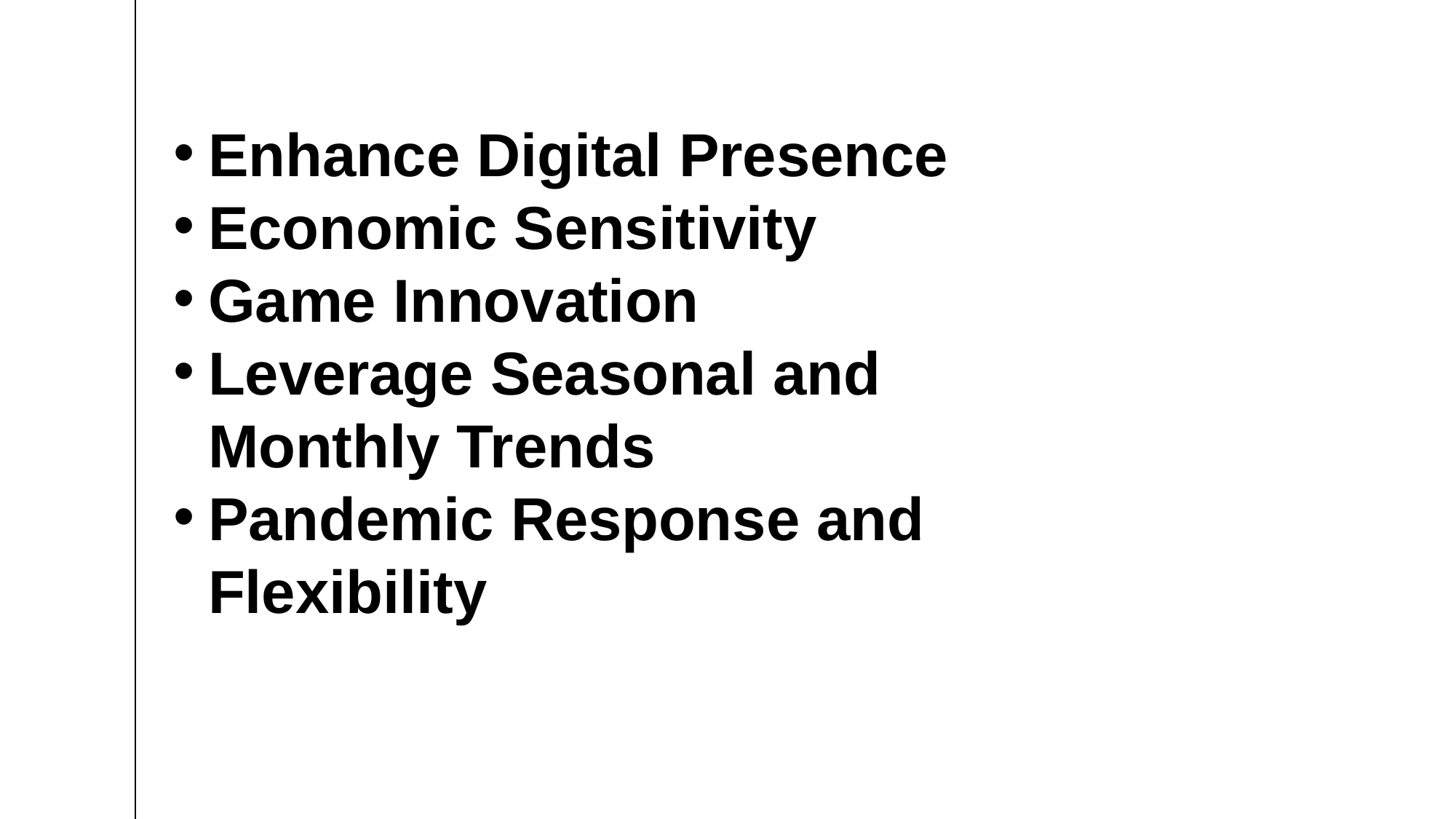

Enhance Digital Presence
Economic Sensitivity
Game Innovation
Leverage Seasonal and Monthly Trends
Pandemic Response and Flexibility